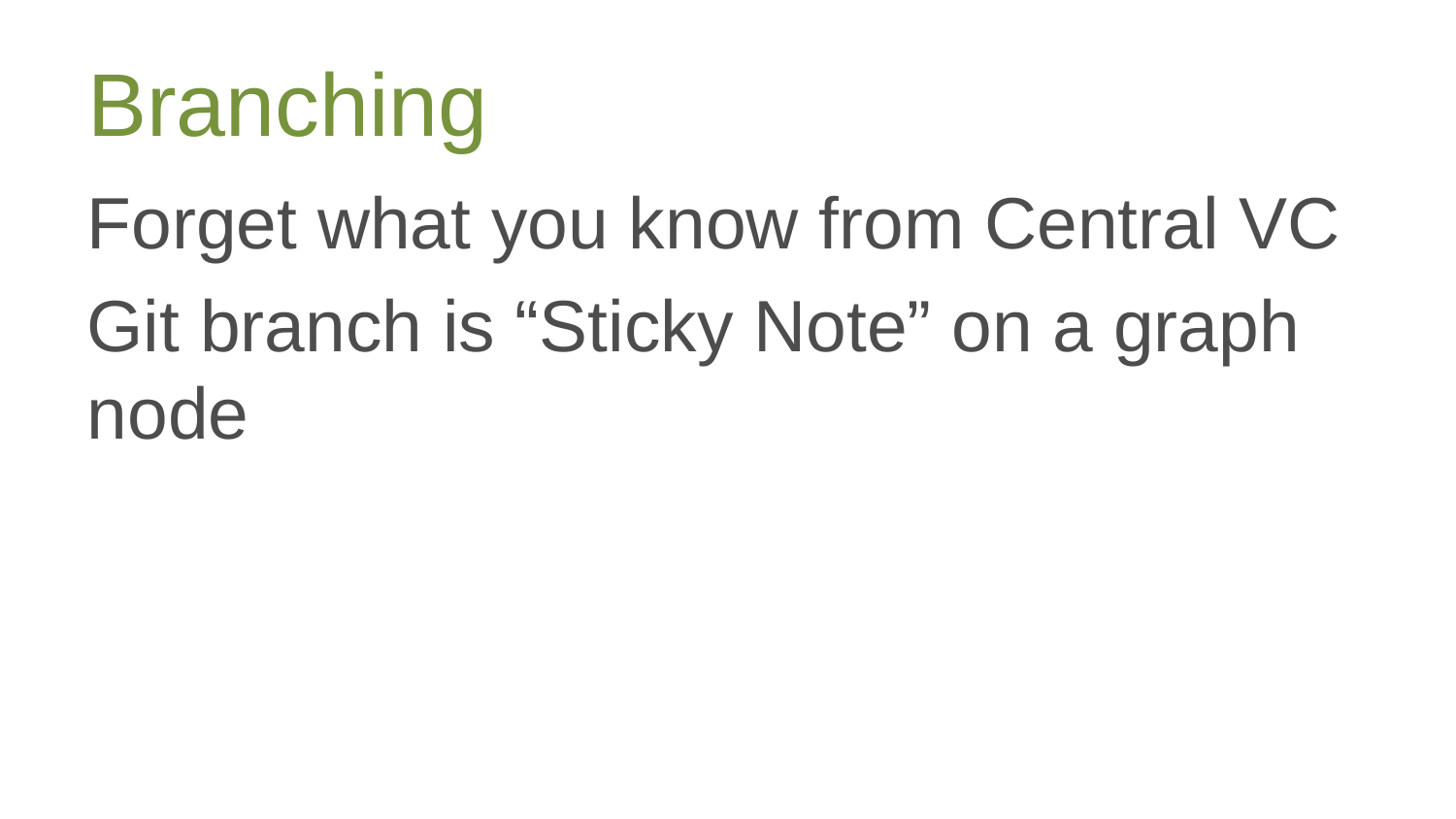

# Branching
Forget what you know from Central VC
Git branch is “Sticky Note” on a graph node